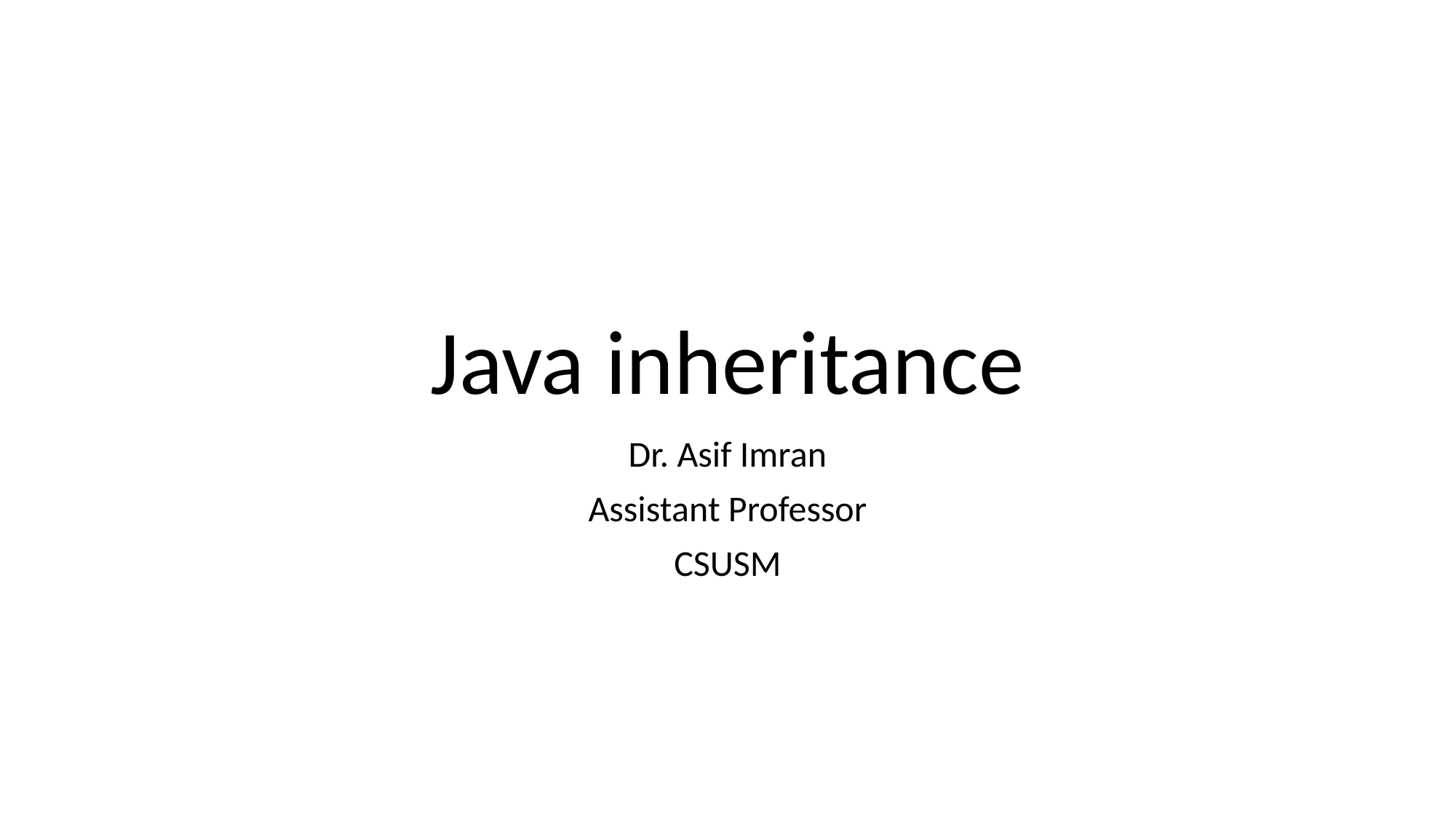

# Java inheritance
Dr. Asif Imran
Assistant Professor
CSUSM